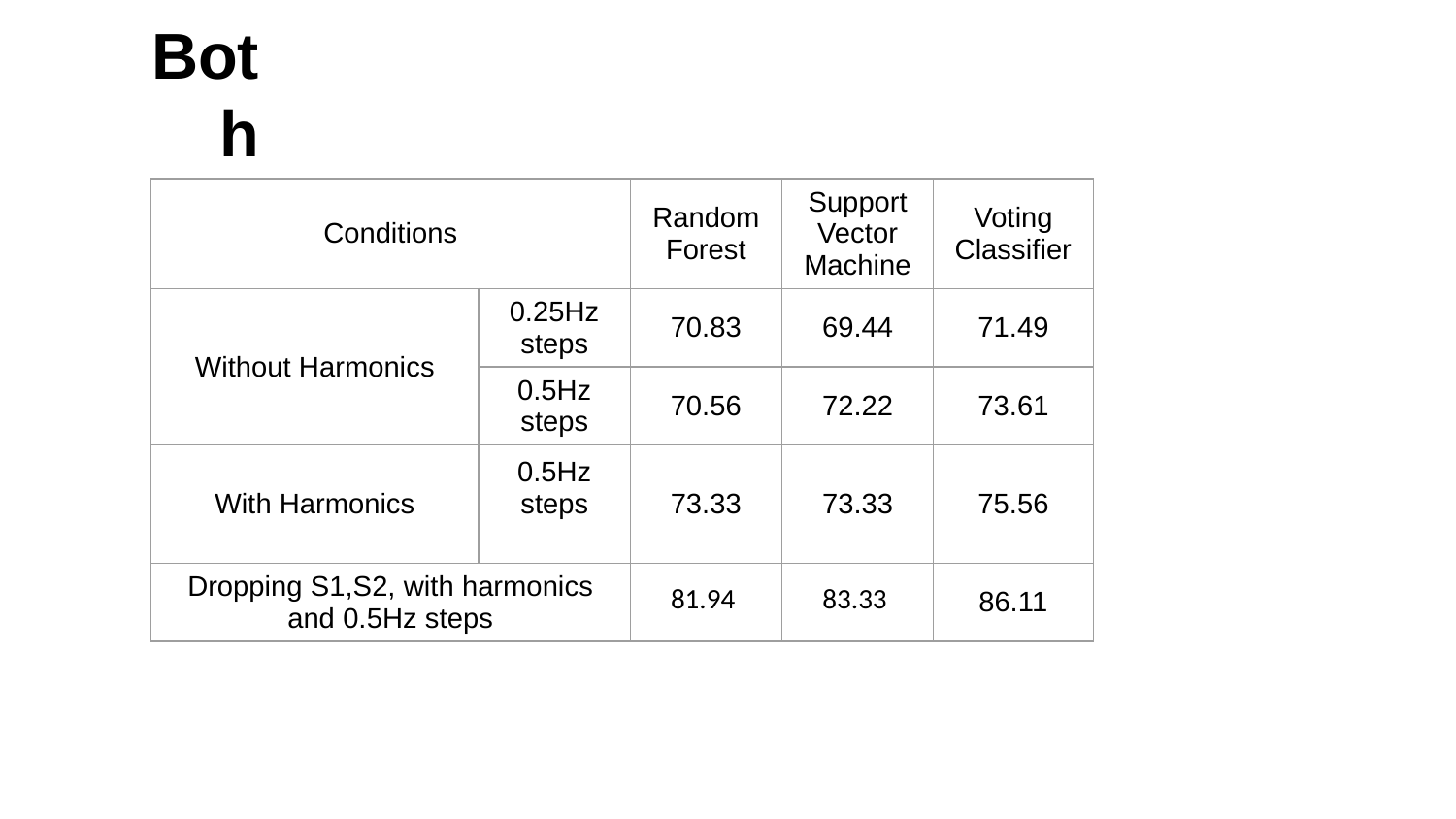

Both
| Conditions |  | Random Forest | Support Vector Machine | Voting Classifier |
| --- | --- | --- | --- | --- |
| Without Harmonics | 0.25Hz steps | 70.83 | 69.44 | 71.49 |
|  | 0.5Hz steps | 70.56 | 72.22 | 73.61 |
| With Harmonics | 0.5Hz steps | 73.33 | 73.33 | 75.56 |
| Dropping S1,S2, with harmonics and 0.5Hz steps |  | 81.94 | 83.33 | 86.11 |